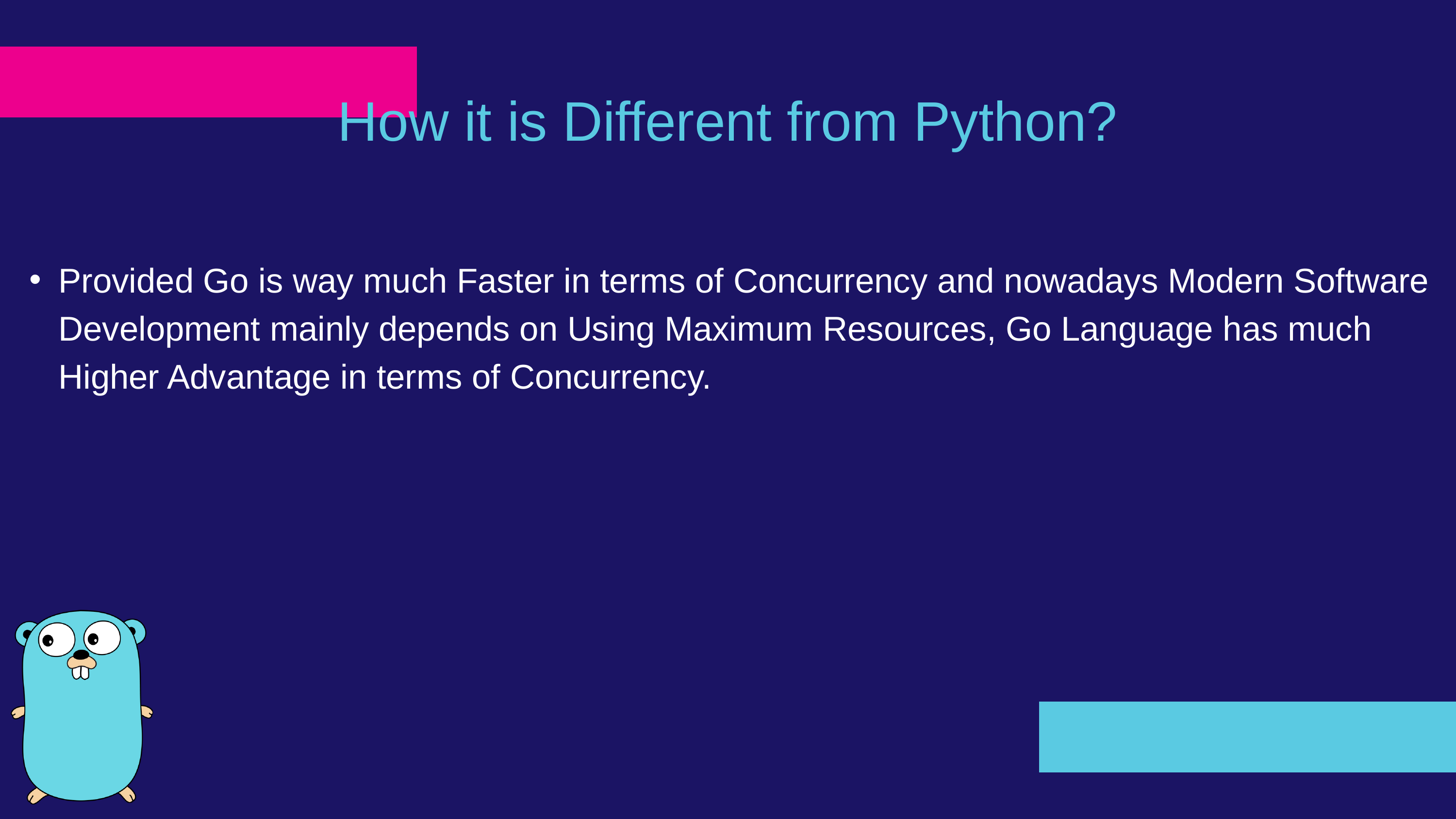

How it is Different from Python?
Provided Go is way much Faster in terms of Concurrency and nowadays Modern Software Development mainly depends on Using Maximum Resources, Go Language has much Higher Advantage in terms of Concurrency.